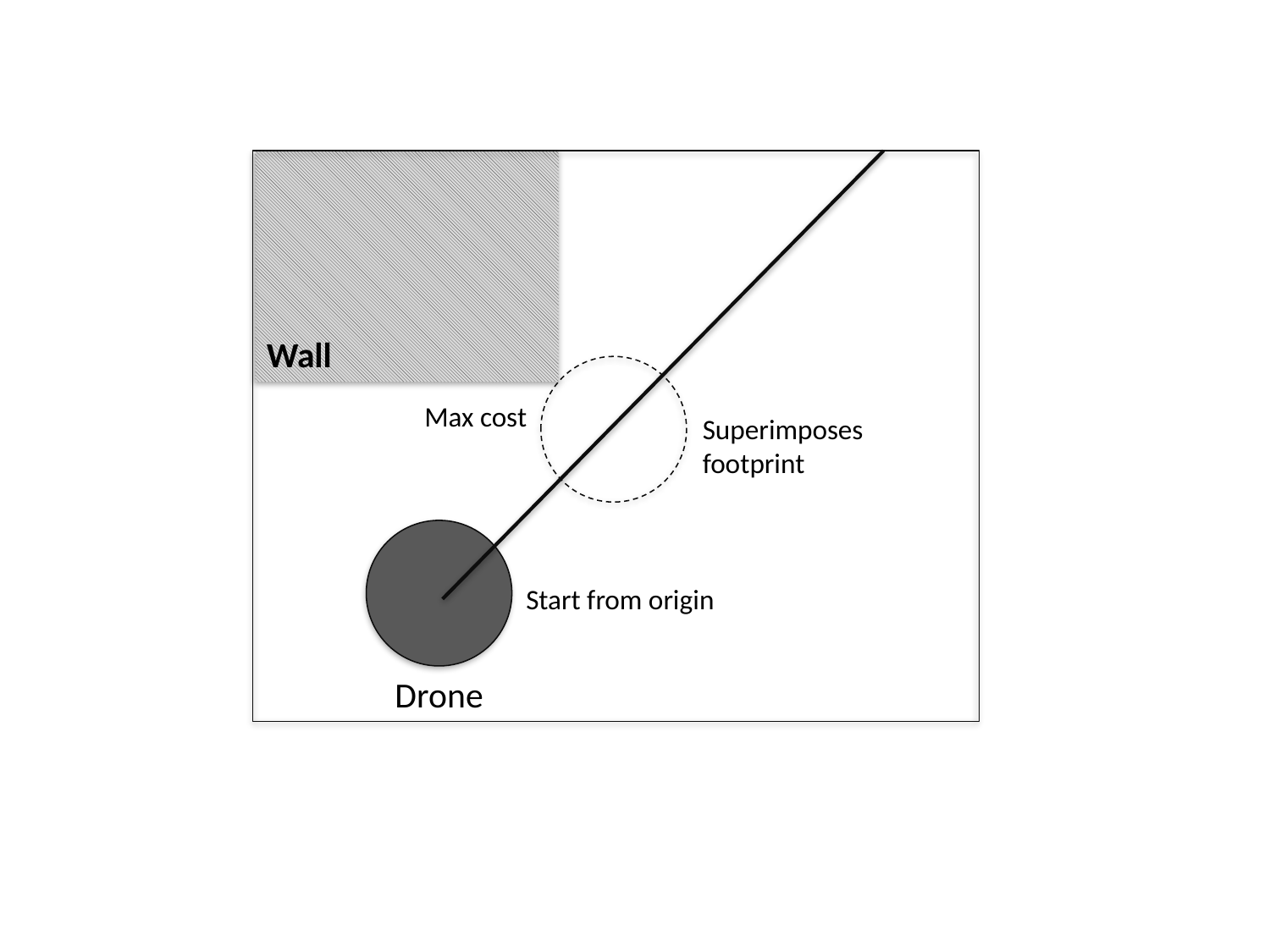

Wall

Max cost
Superimposes
footprint

Start from origin
Drone